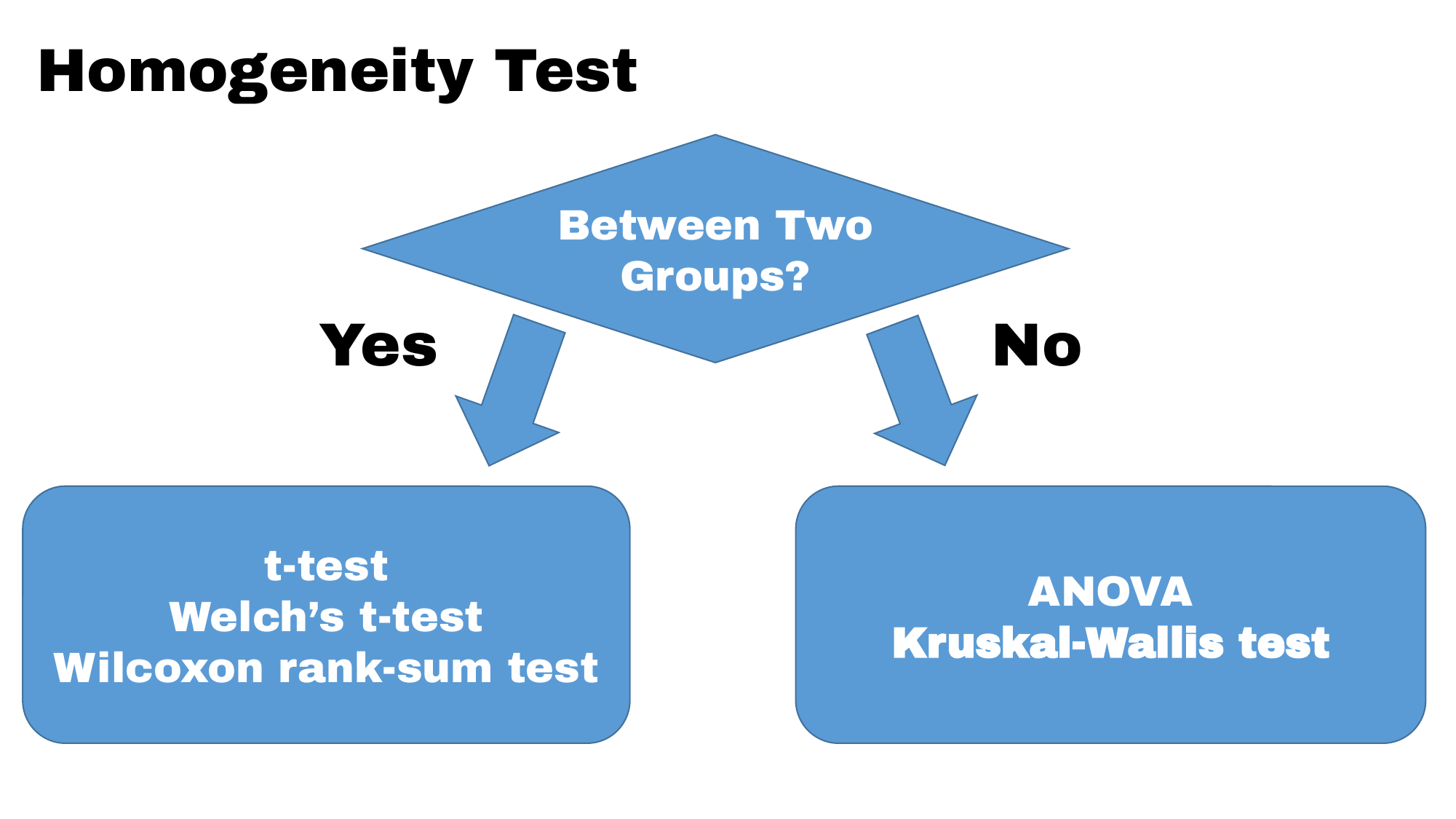

Homogeneity Test
Between Two Groups?
Yes
No

t-test
Welch’s t-test
Wilcoxon rank-sum test
ANOVA
Kruskal-Wallis test